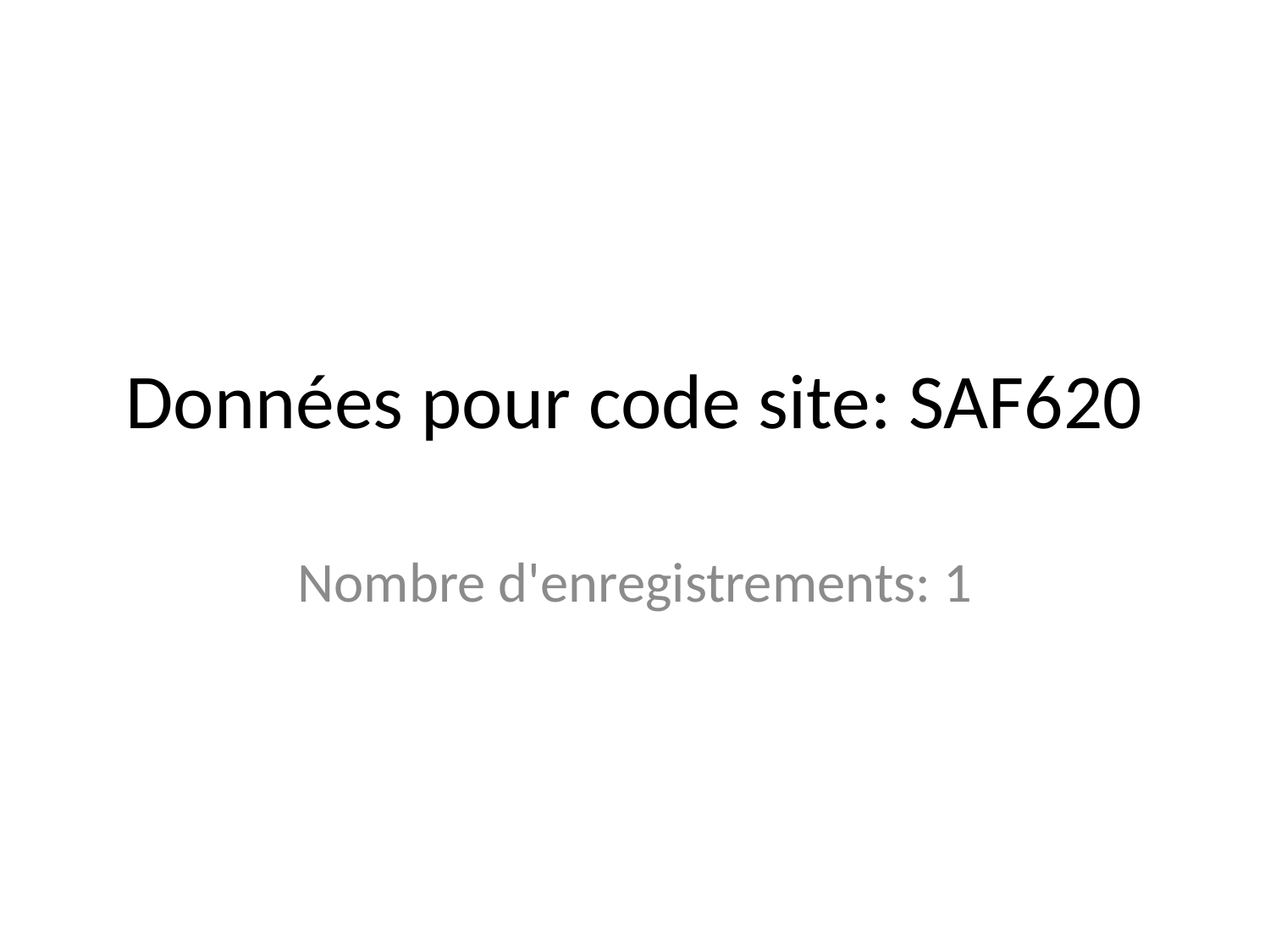

# Données pour code site: SAF620
Nombre d'enregistrements: 1